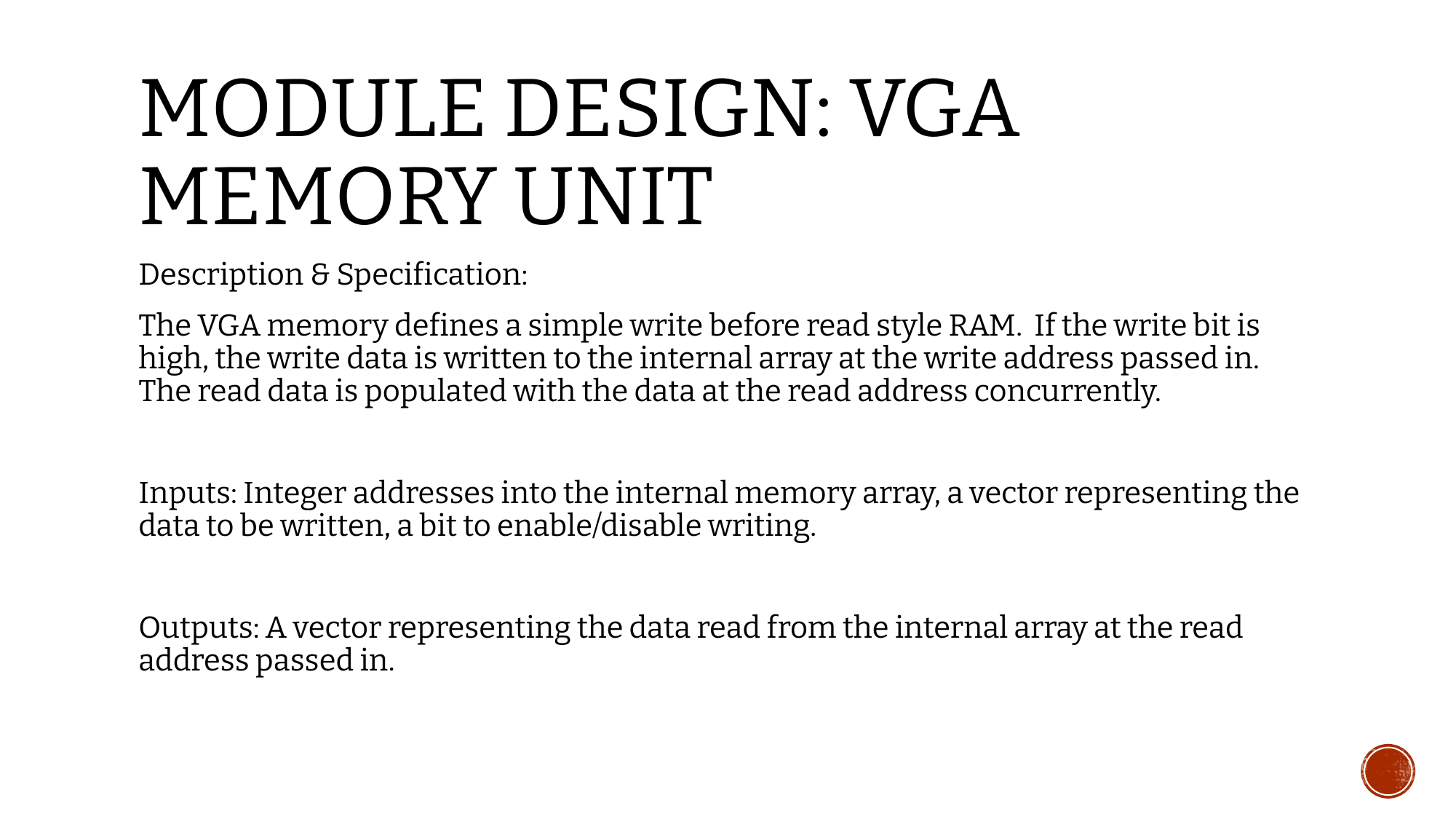

# Module Design: VGA Memory UNIT
Description & Specification:
The VGA memory defines a simple write before read style RAM.  If the write bit is high, the write data is written to the internal array at the write address passed in.  The read data is populated with the data at the read address concurrently.

Inputs: Integer addresses into the internal memory array, a vector representing the data to be written, a bit to enable/disable writing.

Outputs: A vector representing the data read from the internal array at the read address passed in.